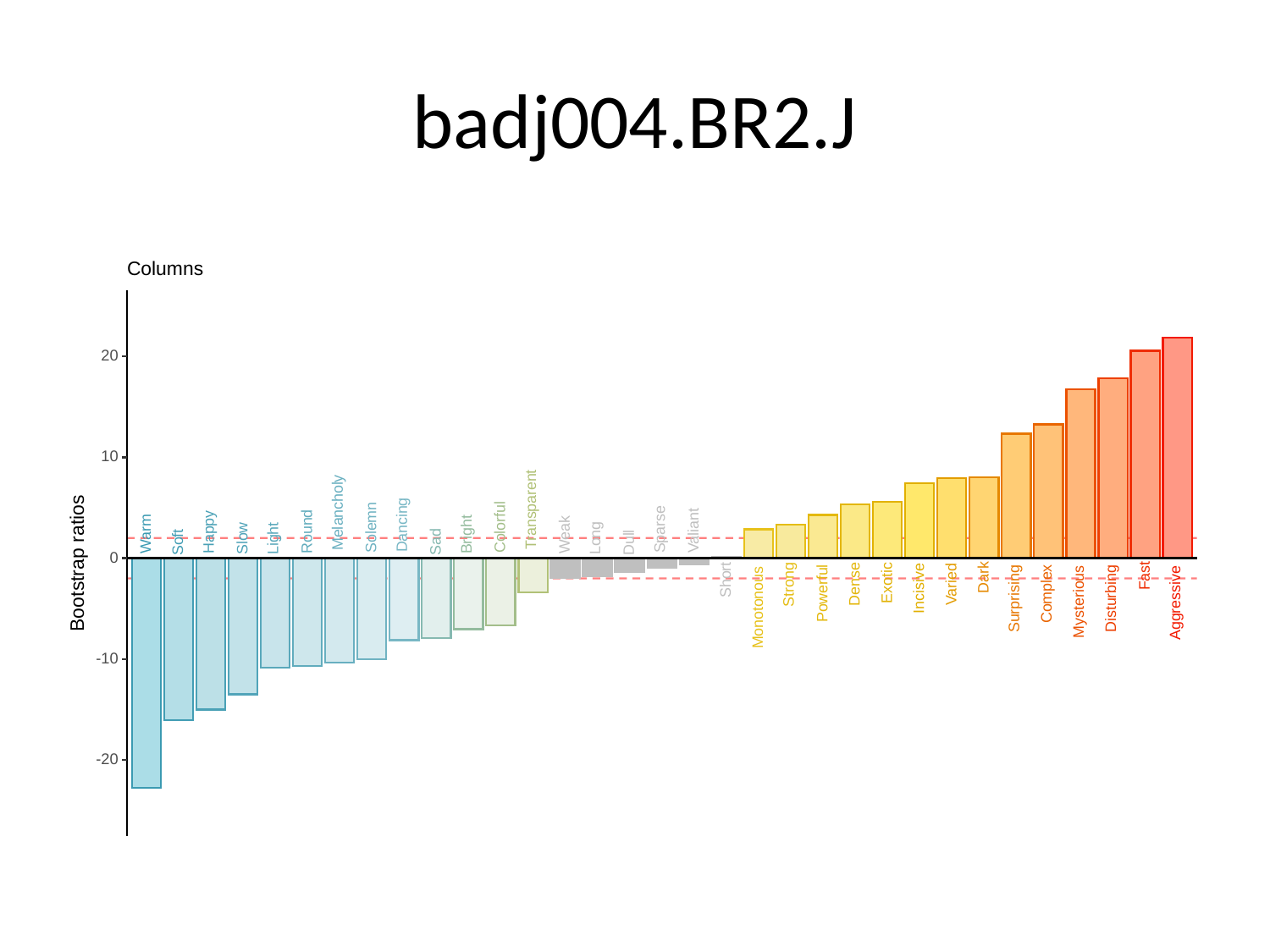

# badj004.BR2.J

Columns

20

10

Transparent

Melancholy

Dancing
Colorful
Solemn
Sparse

Valiant
Happy
Round
Bright
Warm

Weak
Long
Light
Slow
Sad
Soft
Dull

0
Bootstrap ratios

Fast
Dark
Short
Exotic
Strong

Dense
Varied
Incisive
Complex
Powerful
Surprising
Disturbing
Mysterious
Aggressive
Monotonous
-10

-20